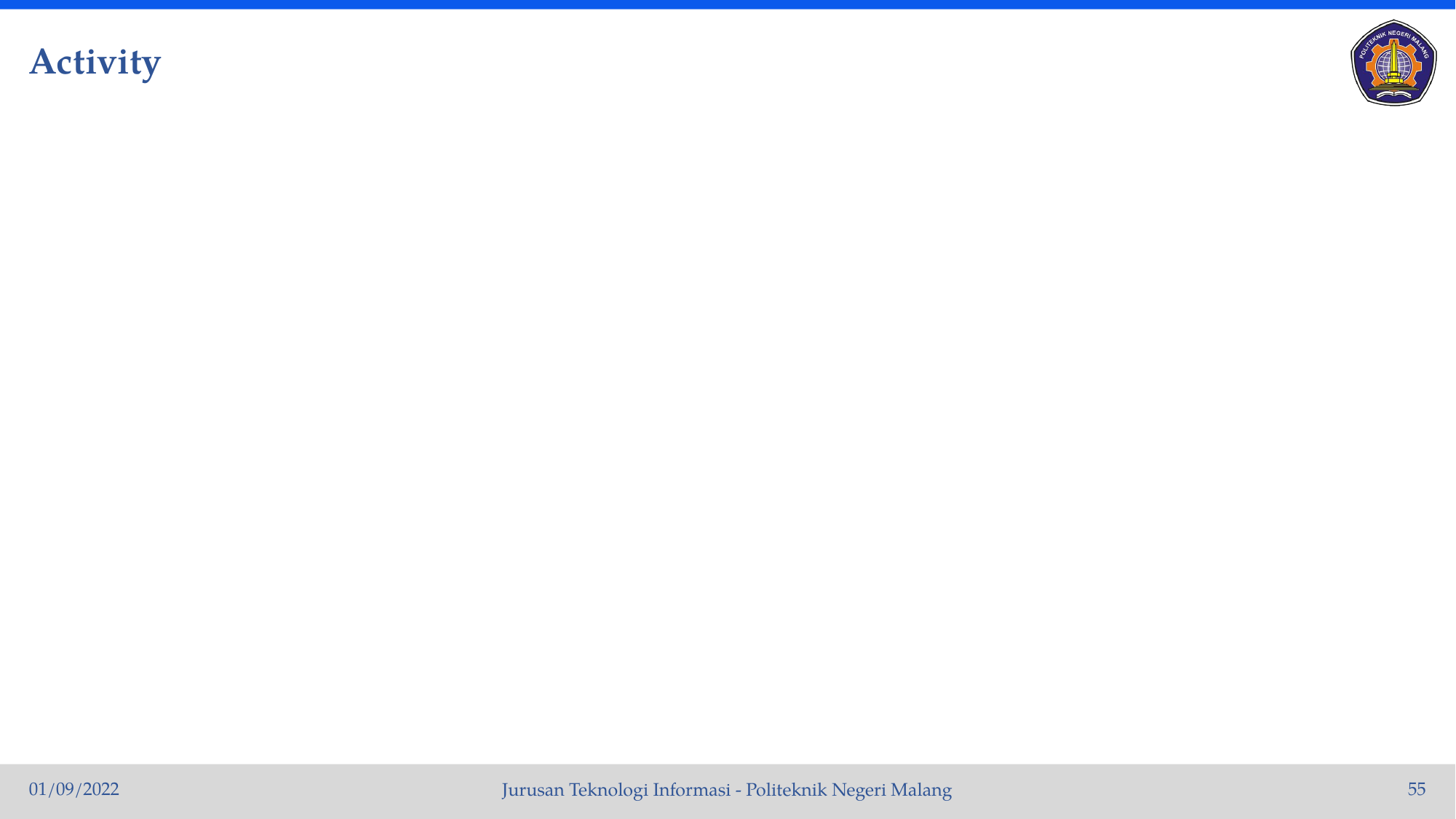

# Activity

01/09/2022
55
Jurusan Teknologi Informasi - Politeknik Negeri Malang